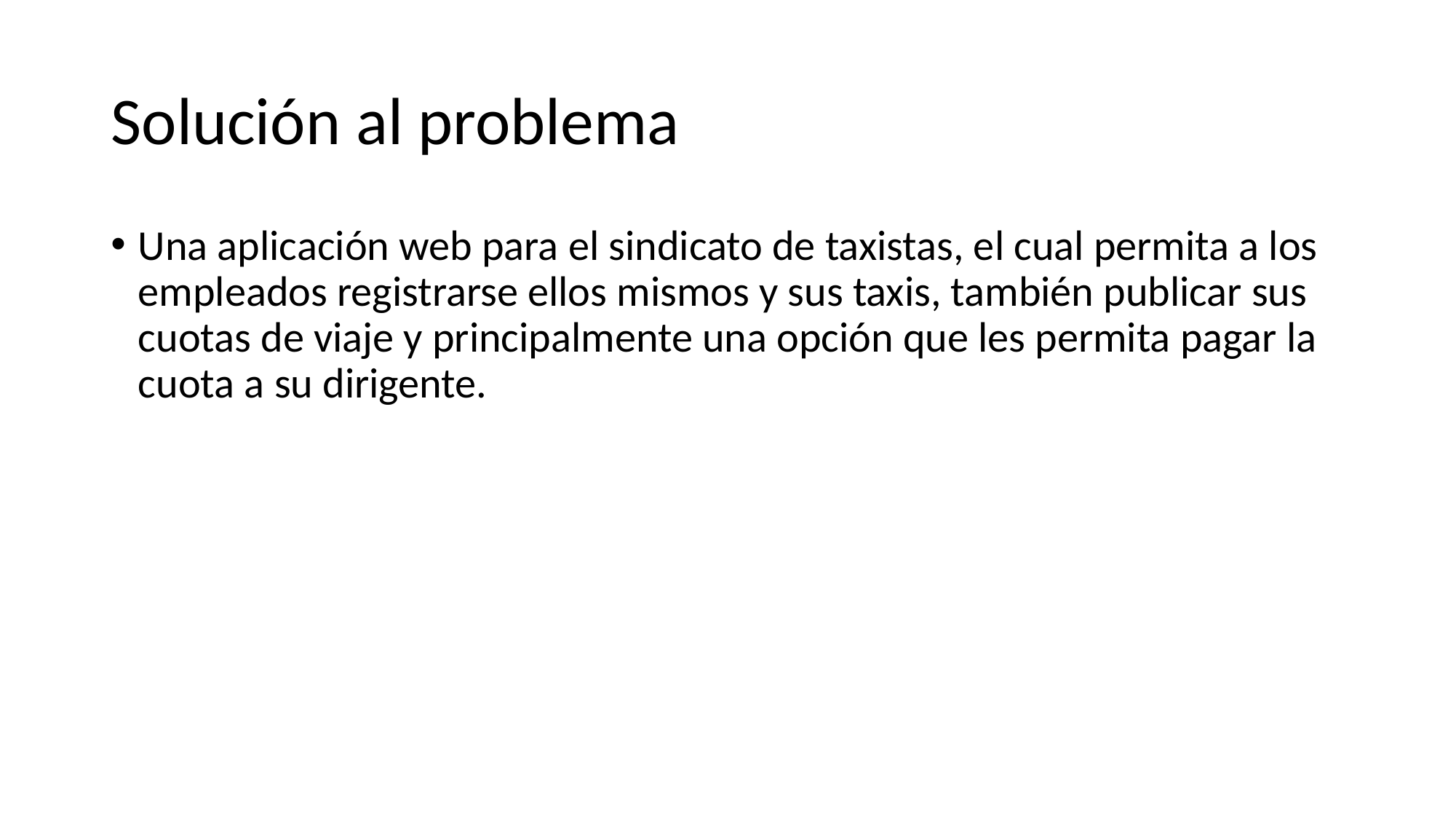

# Solución al problema
Una aplicación web para el sindicato de taxistas, el cual permita a los empleados registrarse ellos mismos y sus taxis, también publicar sus cuotas de viaje y principalmente una opción que les permita pagar la cuota a su dirigente.